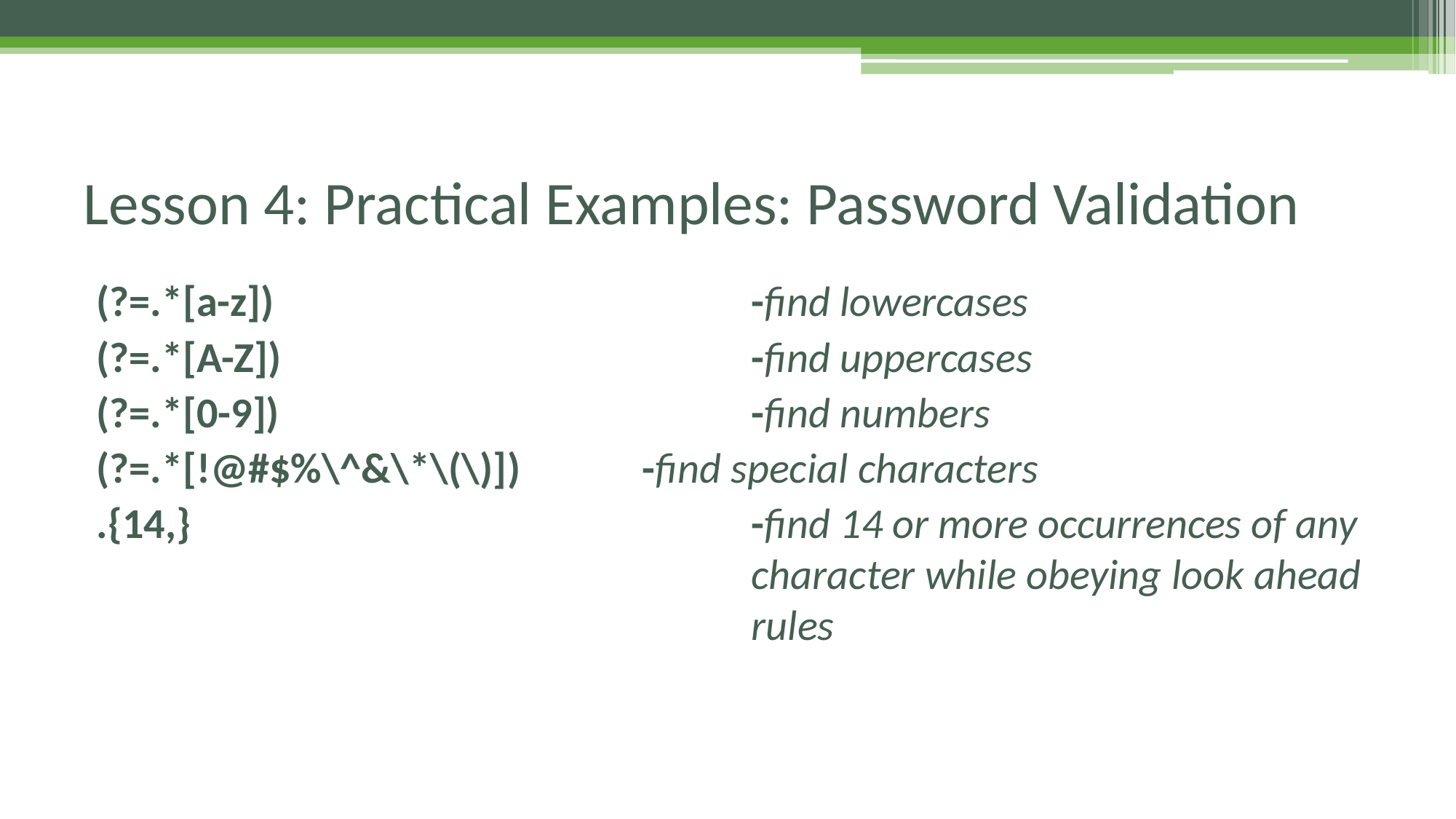

# Lesson 4: Practical Examples: Password Validation
(?=.*[a-z])					-find lowercases
(?=.*[A-Z])					-find uppercases
(?=.*[0-9])					-find numbers
(?=.*[!@#$%\^&\*\(\)])		-find special characters
.{14,}						-find 14 or more occurrences of any 						character while obeying look ahead 						rules